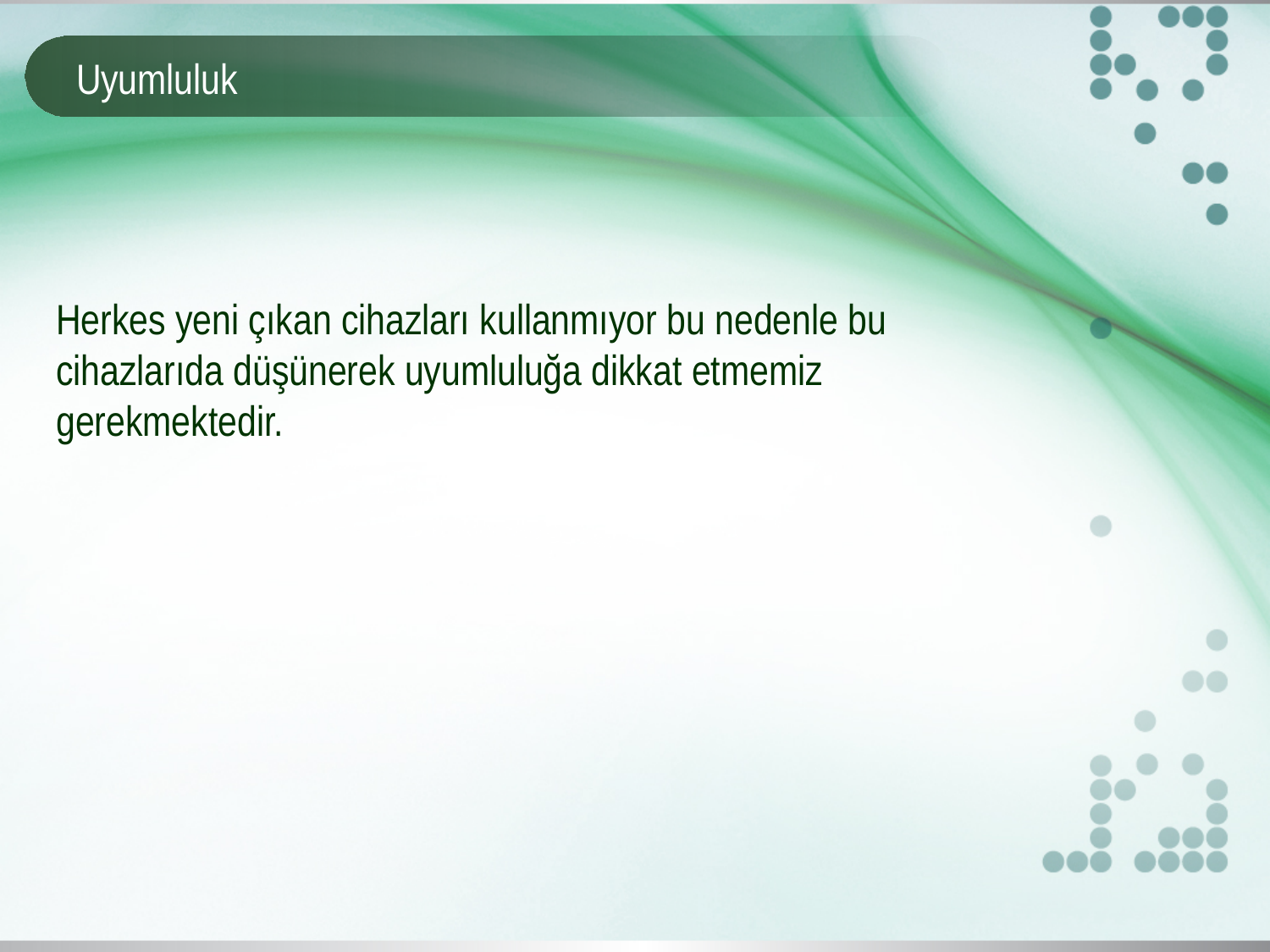

# Uyumluluk
Herkes yeni çıkan cihazları kullanmıyor bu nedenle bu cihazlarıda düşünerek uyumluluğa dikkat etmemiz gerekmektedir.